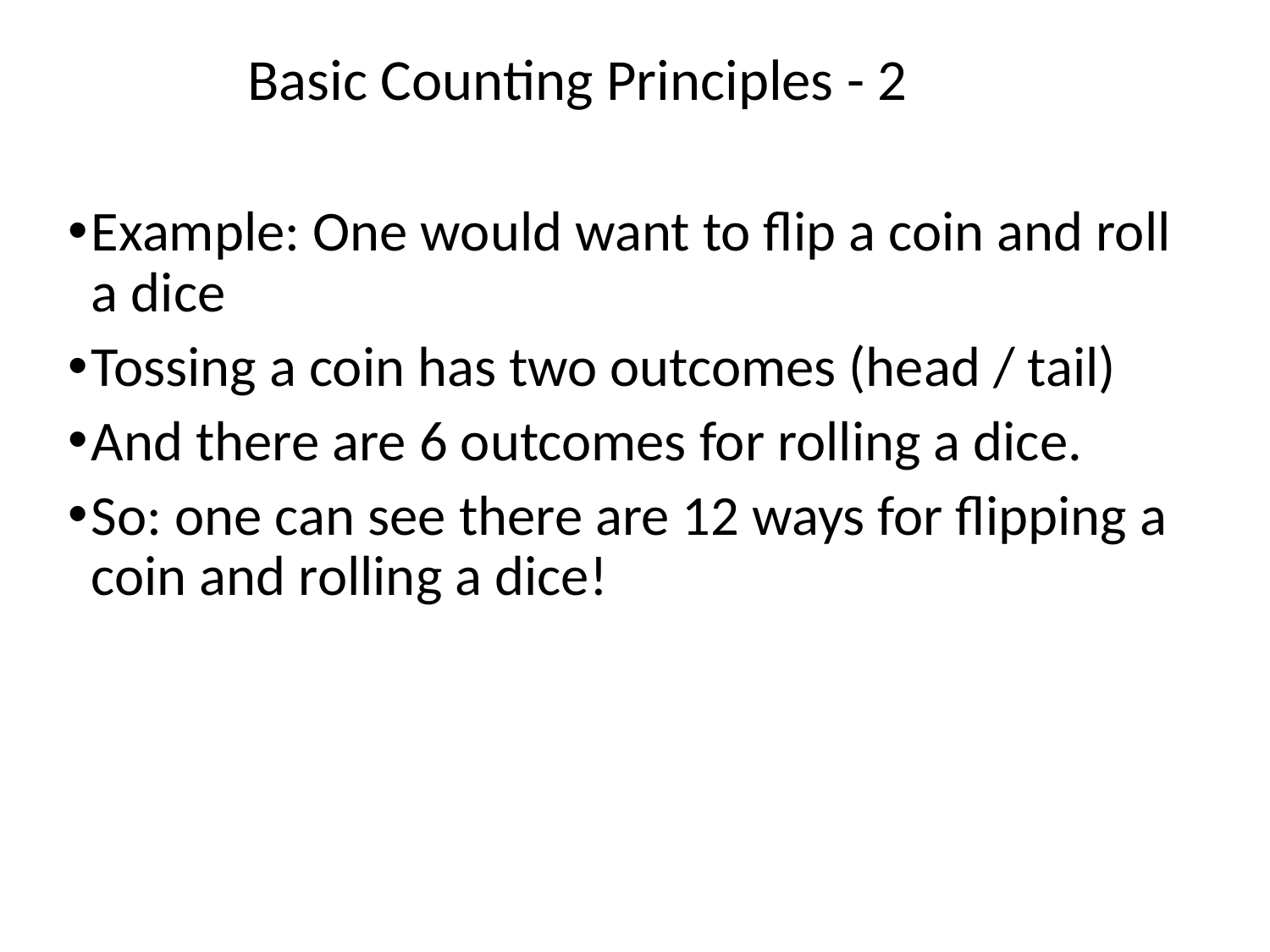

# Basic Counting Principles - 2
Example: One would want to flip a coin and roll a dice
Tossing a coin has two outcomes (head / tail)
And there are 6 outcomes for rolling a dice.
So: one can see there are 12 ways for flipping a coin and rolling a dice!